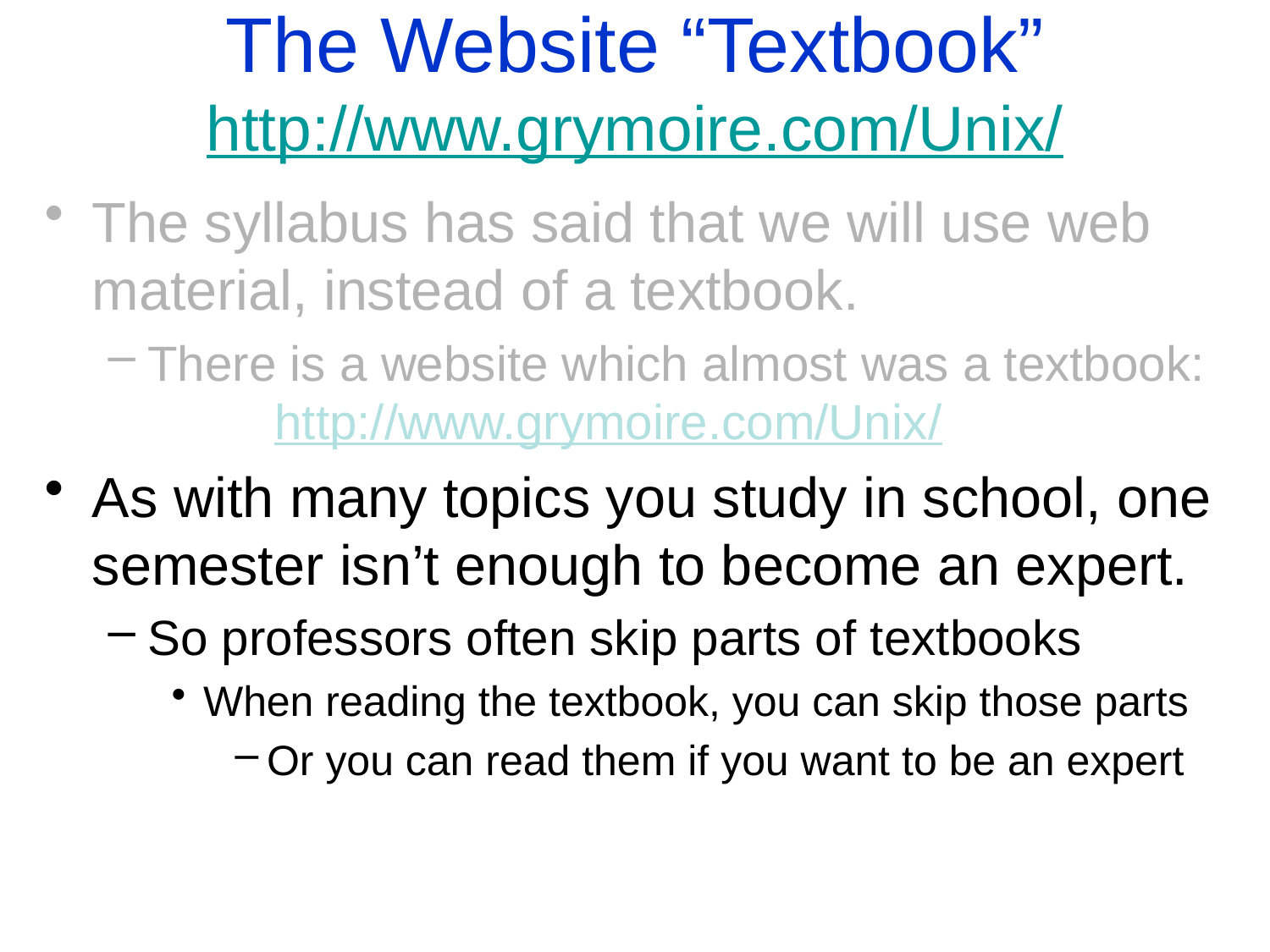

The Website “Textbook”
http://www.grymoire.com/Unix/

The syllabus has said that we will use web material, instead of a textbook.
There is a website which almost was a textbook:	http://www.grymoire.com/Unix/
As with many topics you study in school, one semester isn’t enough to become an expert.
So professors often skip parts of textbooks
When reading the textbook, you can skip those parts
Or you can read them if you want to be an expert
Although the slides for most of the rest of the course are derived from the website, yet I leave out parts
The required material is only what we cover